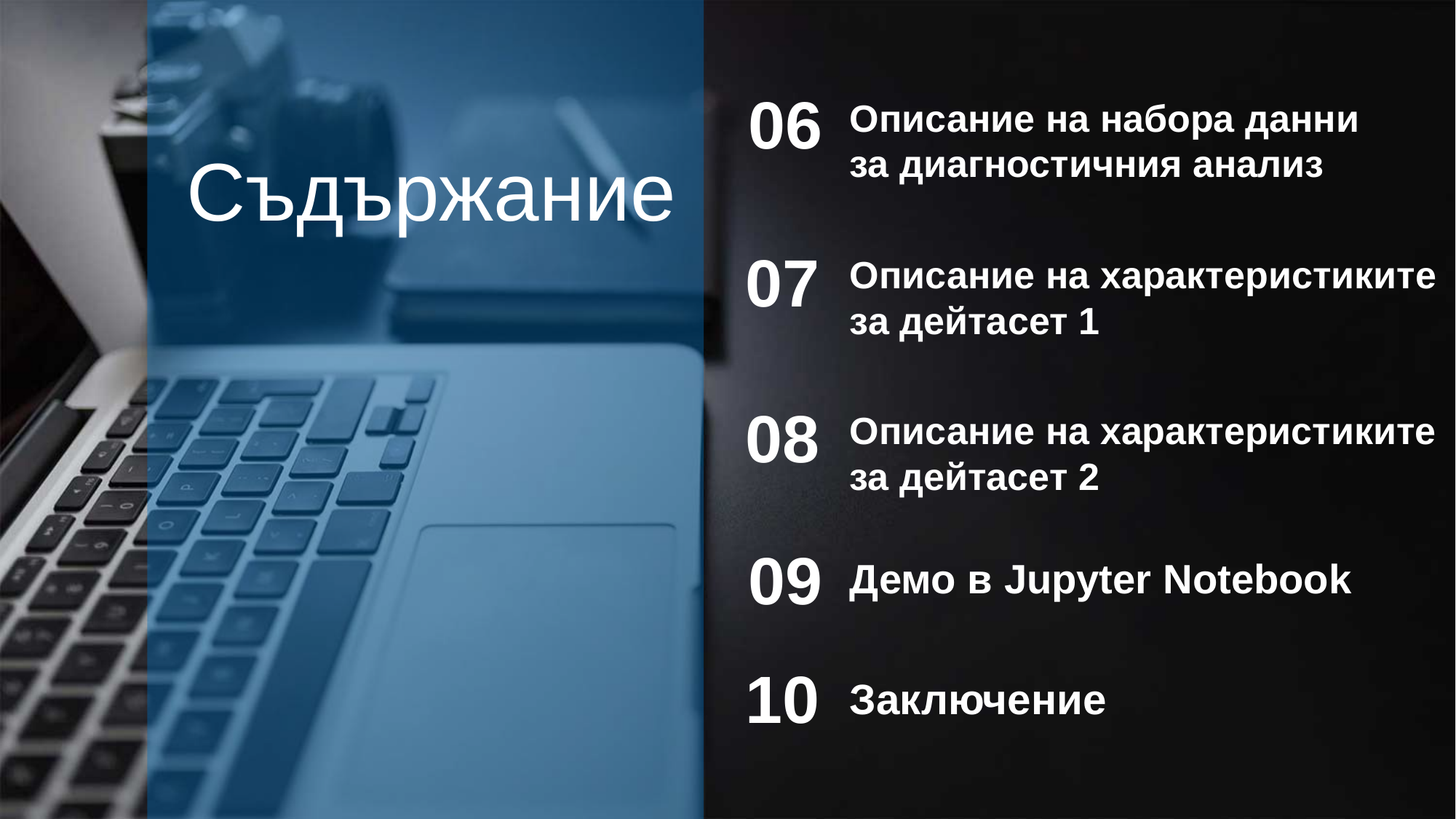

06
Описание на набора данни за диагностичния анализ
Съдържание
07
Описание на характеристиките за дейтасет 1
08
Описание на характеристиките за дейтасет 2
09
Демо в Jupyter Notebook
10
Заключение